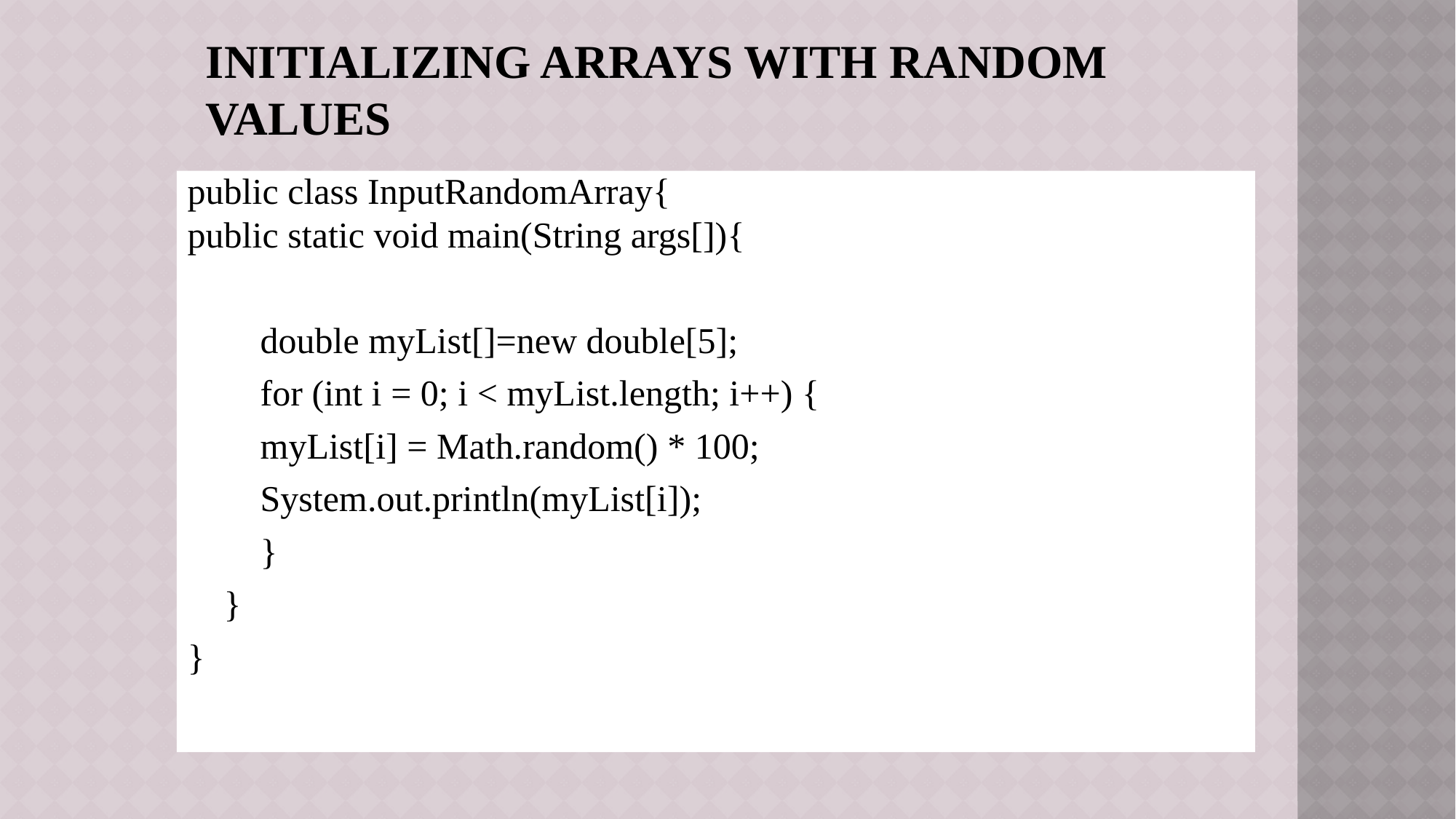

# Initializing arrays with random values
public class InputRandomArray{
public static void main(String args[]){

	double myList[]=new double[5];
	for (int i = 0; i < myList.length; i++) {
  	myList[i] = Math.random() * 100;
 	System.out.println(myList[i]);
	}
    }
}